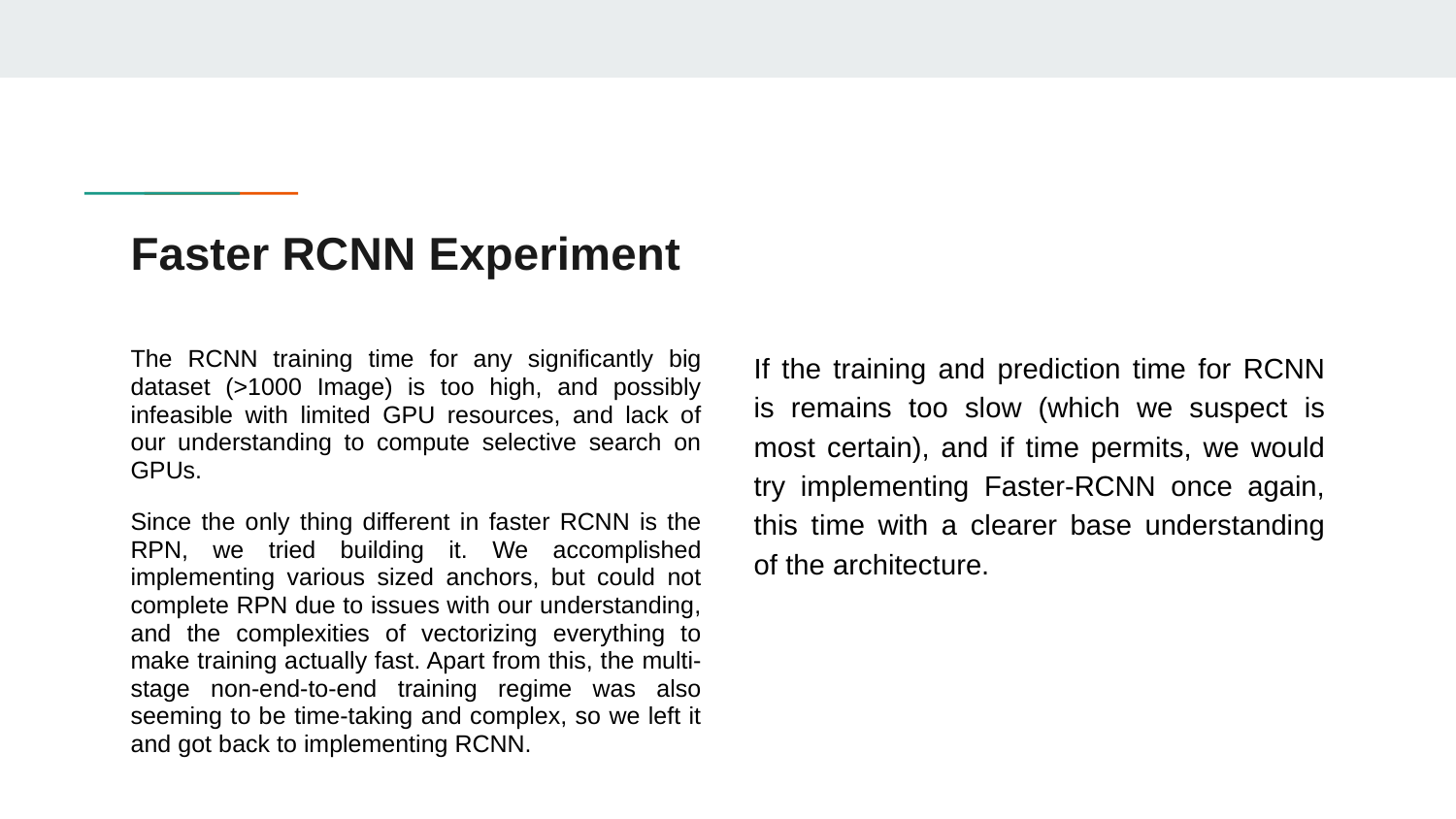

# Faster RCNN Experiment
The RCNN training time for any significantly big dataset (>1000 Image) is too high, and possibly infeasible with limited GPU resources, and lack of our understanding to compute selective search on GPUs.
Since the only thing different in faster RCNN is the RPN, we tried building it. We accomplished implementing various sized anchors, but could not complete RPN due to issues with our understanding, and the complexities of vectorizing everything to make training actually fast. Apart from this, the multi-stage non-end-to-end training regime was also seeming to be time-taking and complex, so we left it and got back to implementing RCNN.
If the training and prediction time for RCNN is remains too slow (which we suspect is most certain), and if time permits, we would try implementing Faster-RCNN once again, this time with a clearer base understanding of the architecture.